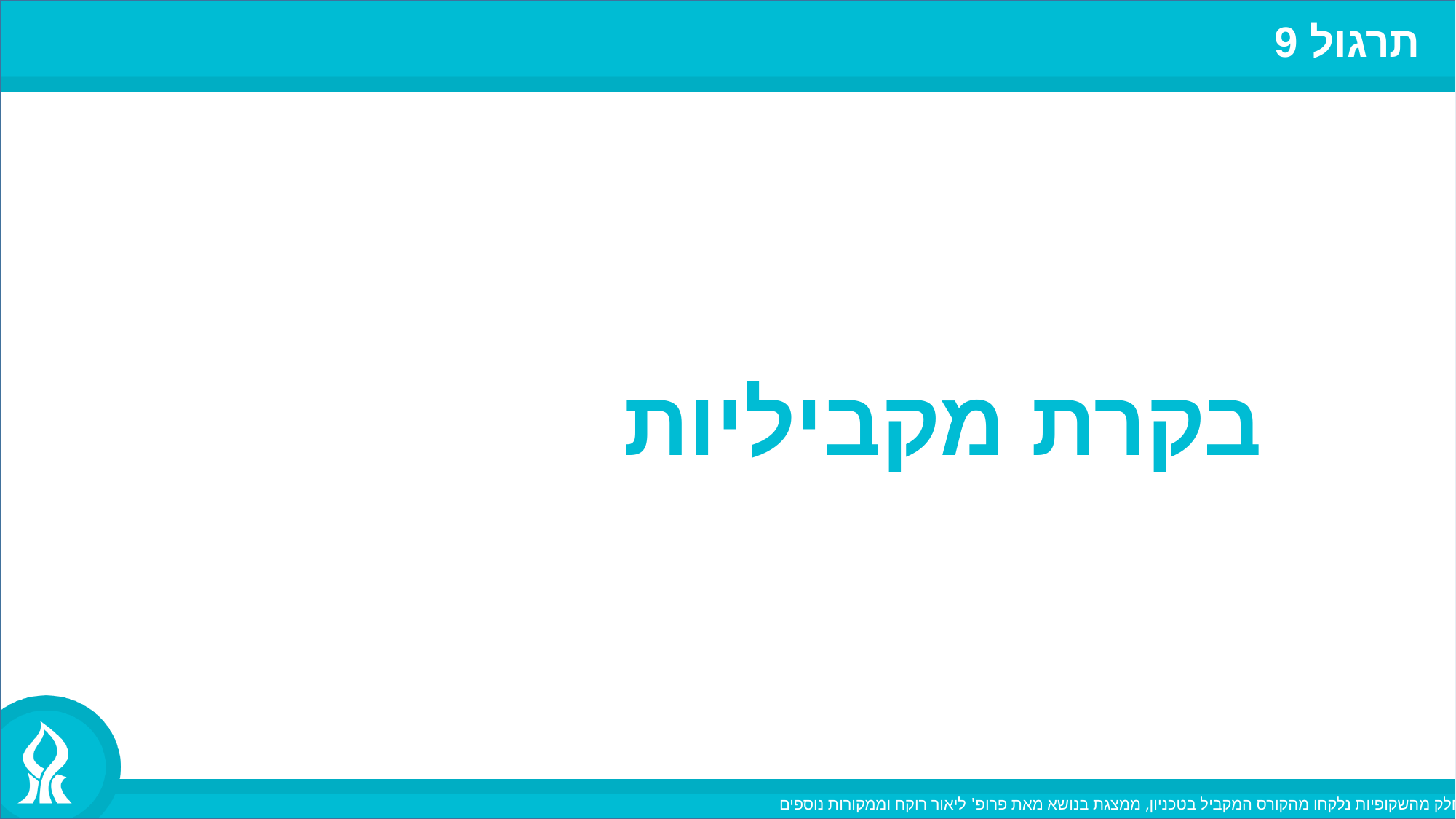

תרגול 9
בקרת מקביליות
חלק מהשקופיות נלקחו מהקורס המקביל בטכניון, ממצגת בנושא מאת פרופ' ליאור רוקח וממקורות נוספים